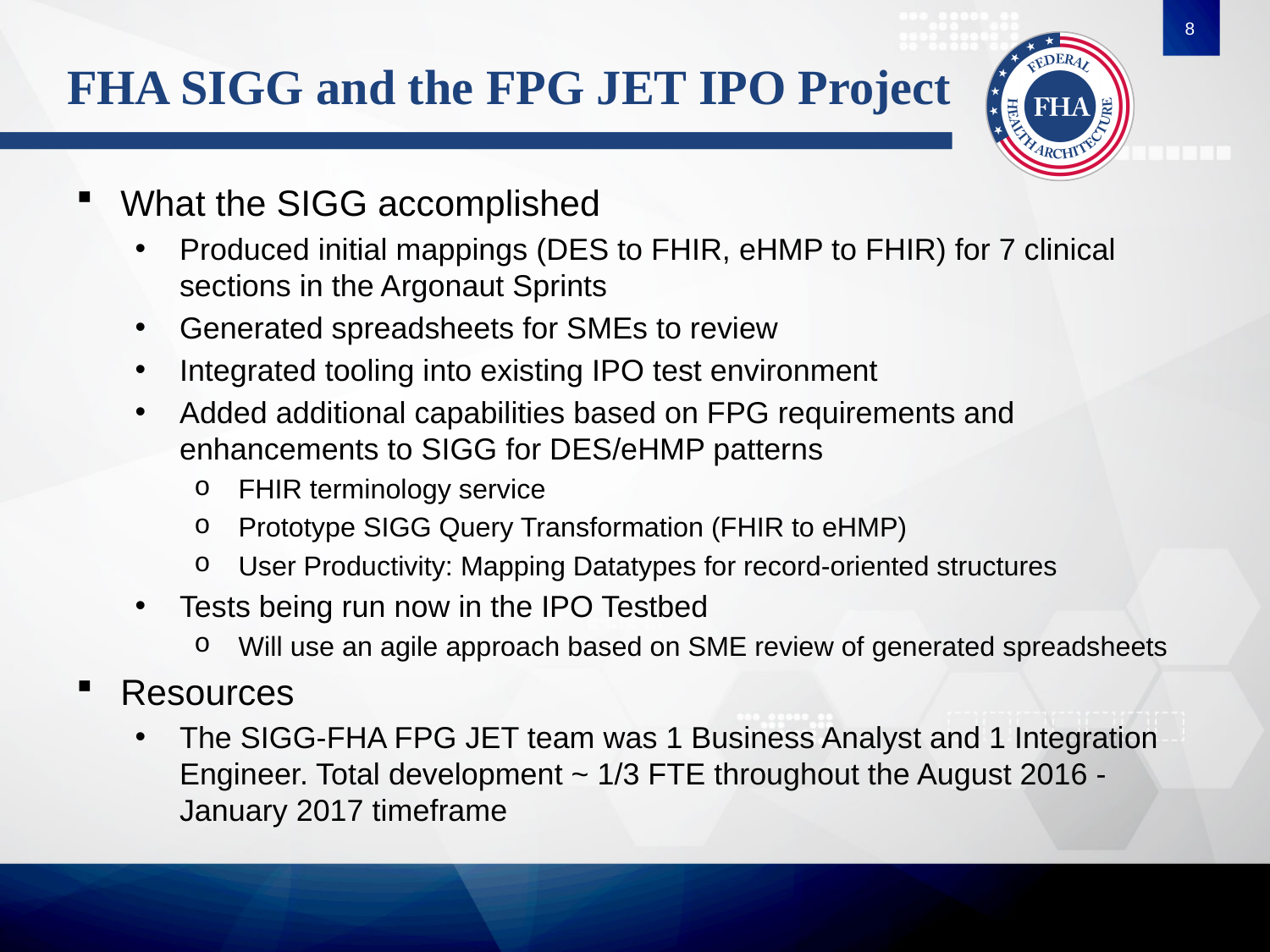

8
# FHA SIGG and the FPG JET IPO Project
What the SIGG accomplished
Produced initial mappings (DES to FHIR, eHMP to FHIR) for 7 clinical sections in the Argonaut Sprints
Generated spreadsheets for SMEs to review
Integrated tooling into existing IPO test environment
Added additional capabilities based on FPG requirements and enhancements to SIGG for DES/eHMP patterns
FHIR terminology service
Prototype SIGG Query Transformation (FHIR to eHMP)
User Productivity: Mapping Datatypes for record-oriented structures
Tests being run now in the IPO Testbed
Will use an agile approach based on SME review of generated spreadsheets
Resources
The SIGG-FHA FPG JET team was 1 Business Analyst and 1 Integration Engineer. Total development ~ 1/3 FTE throughout the August 2016 - January 2017 timeframe